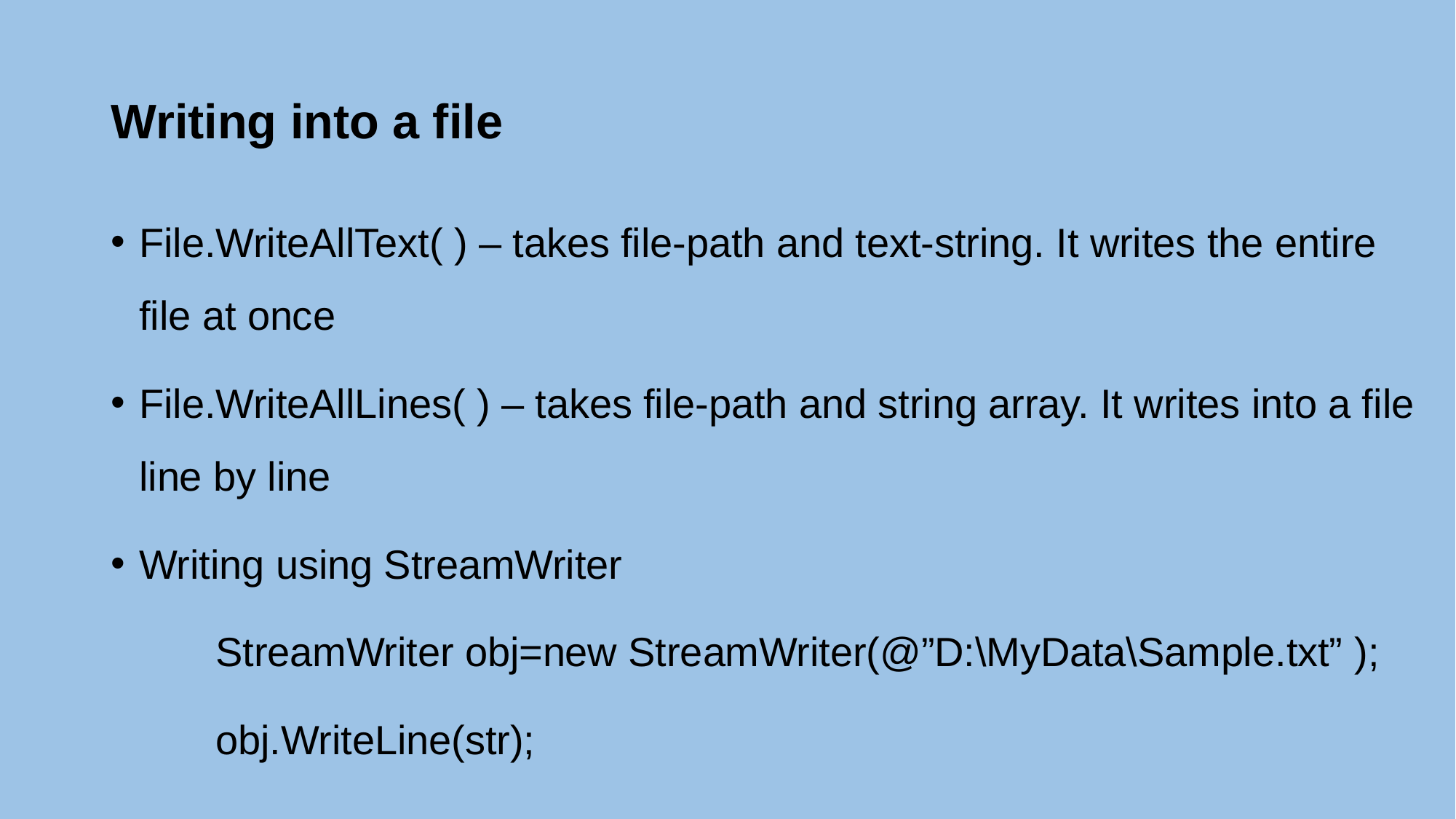

# Writing into a file
File.WriteAllText( ) – takes file-path and text-string. It writes the entire file at once
File.WriteAllLines( ) – takes file-path and string array. It writes into a file line by line
Writing using StreamWriter
	StreamWriter obj=new StreamWriter(@”D:\MyData\Sample.txt” );
	obj.WriteLine(str);